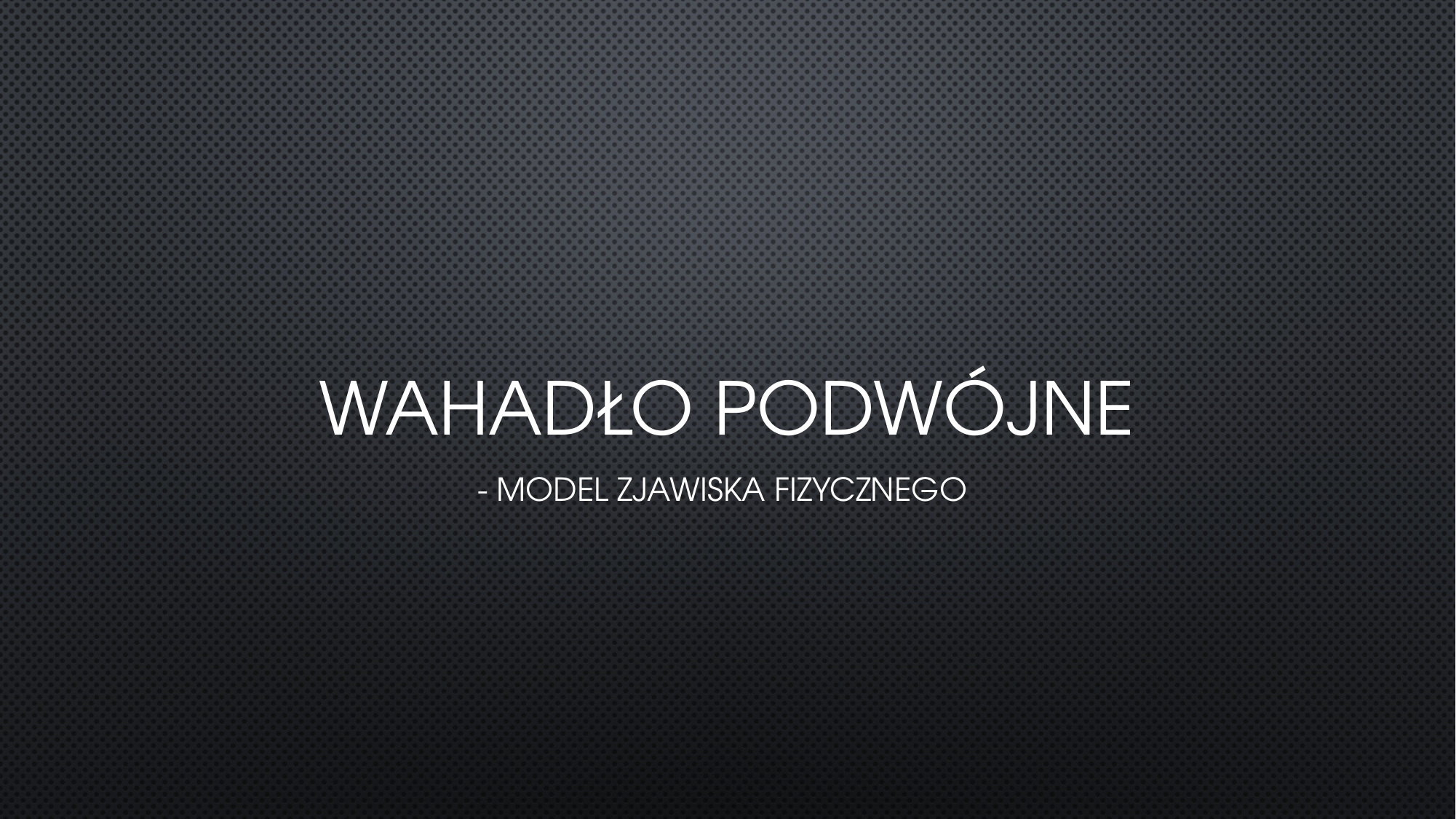

# Wahadło podwójne
- model zjawiska fizycznego